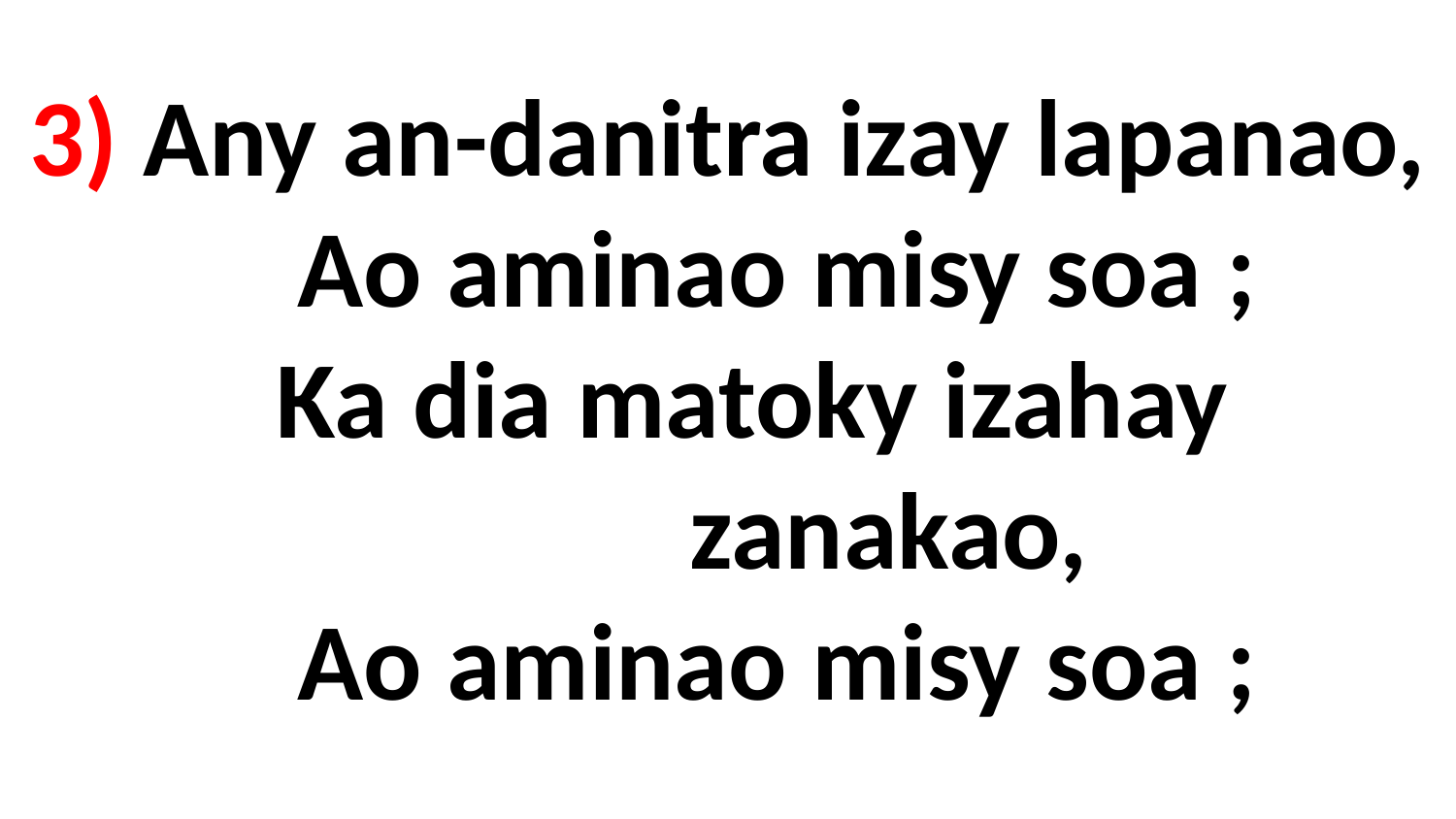

# 3) Any an-danitra izay lapanao, Ao aminao misy soa ; Ka dia matoky izahay zanakao, Ao aminao misy soa ;